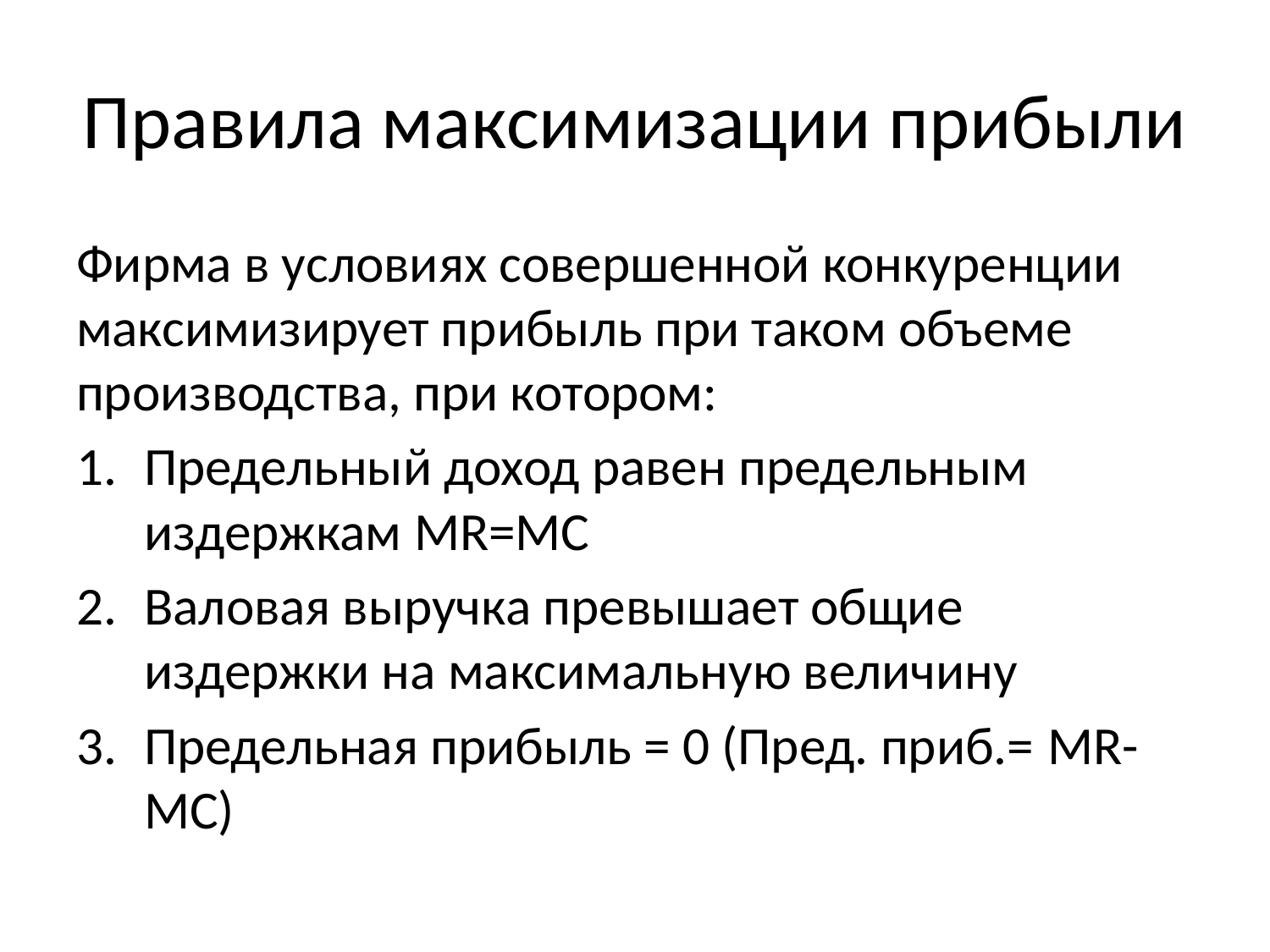

# Правила максимизации прибыли
Фирма в условиях совершенной конкуренции максимизирует прибыль при таком объеме производства, при котором:
Предельный доход равен предельным издержкам MR=MC
Валовая выручка превышает общие издержки на максимальную величину
Предельная прибыль = 0 (Пред. приб.= MR-MC)